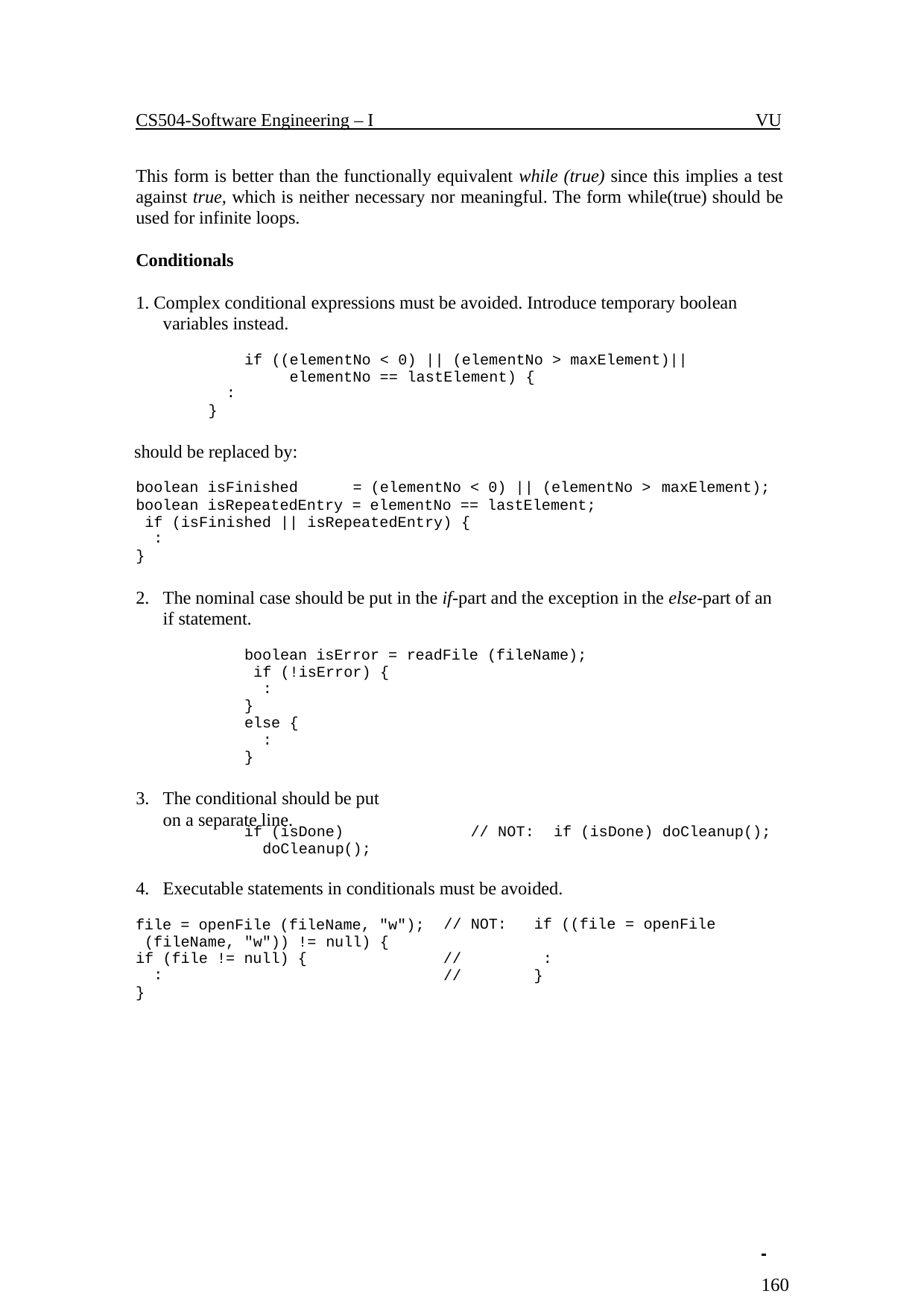

CS504-Software Engineering – I	VU

This form is better than the functionally equivalent while (true) since this implies a test  against true, which is neither necessary nor meaningful. The form while(true) should be  used for infinite loops.

Conditionals

1. Complex conditional expressions must be avoided. Introduce temporary boolean  variables instead.

if ((elementNo < 0) || (elementNo > maxElement)||  elementNo == lastElement) {
:
}

should be replaced by:

boolean isFinished
= (elementNo < 0) || (elementNo > maxElement);
boolean isRepeatedEntry = elementNo == lastElement;  if (isFinished || isRepeatedEntry) {
:
}

The nominal case should be put in the if-part and the exception in the else-part of an  if statement.

boolean isError = readFile (fileName);  if (!isError) {
:
}
else {
:
}

The conditional should be put on a separate line.
// NOT:	if (isDone) doCleanup();
if (isDone)  doCleanup();
4.   Executable statements in conditionals must be avoided.
// NOT:
if ((file = openFile
file = openFile (fileName, "w");  (fileName, "w")) != null) {
if (file != null) {
:
}
:
//
//
}
 	160
© Copyright Virtual University of Pakistan